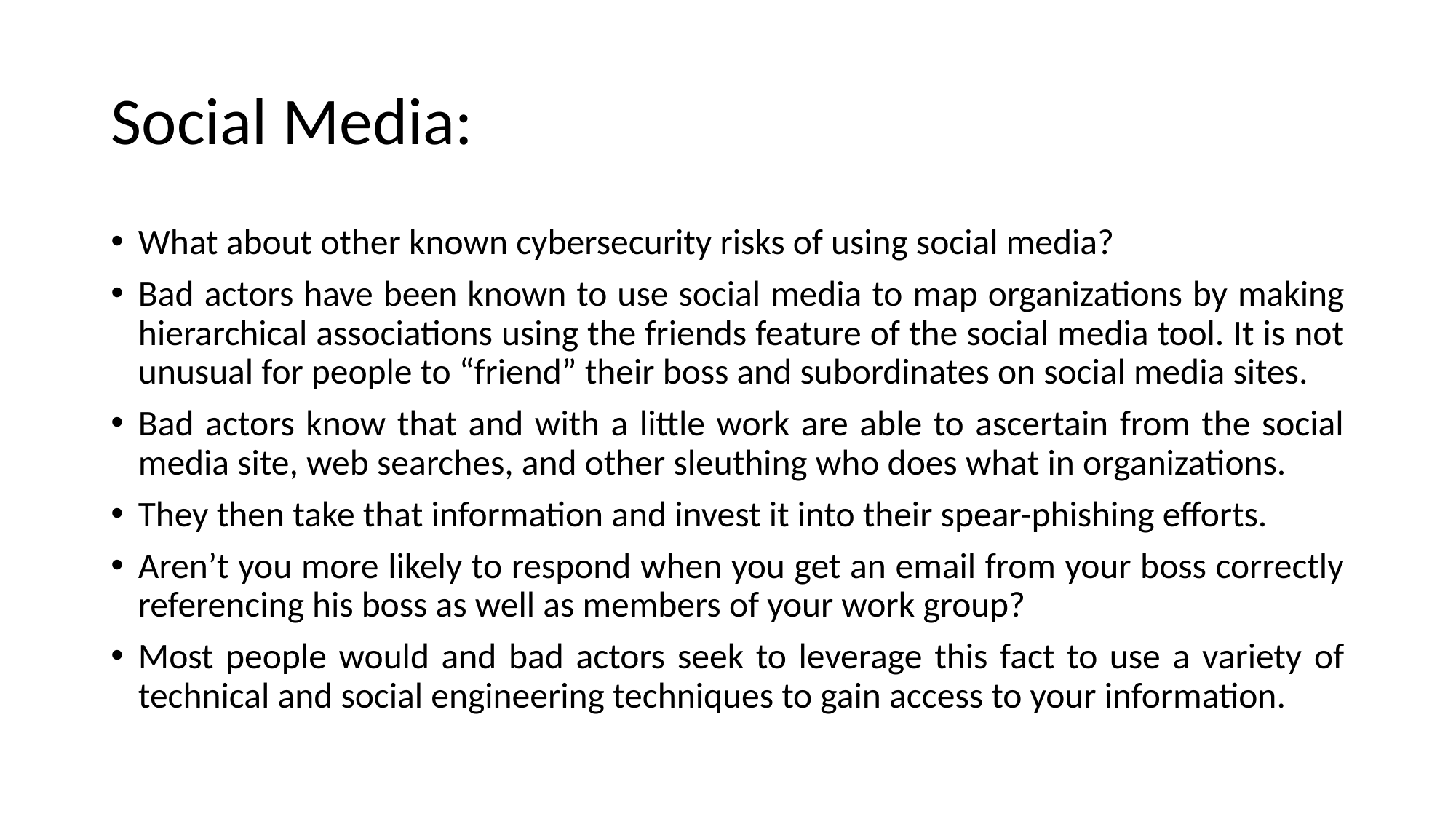

# Social Media:
What about other known cybersecurity risks of using social media?
Bad actors have been known to use social media to map organizations by making hierarchical associations using the friends feature of the social media tool. It is not unusual for people to “friend” their boss and subordinates on social media sites.
Bad actors know that and with a little work are able to ascertain from the social media site, web searches, and other sleuthing who does what in organizations.
They then take that information and invest it into their spear-phishing efforts.
Aren’t you more likely to respond when you get an email from your boss correctly referencing his boss as well as members of your work group?
Most people would and bad actors seek to leverage this fact to use a variety of technical and social engineering techniques to gain access to your information.